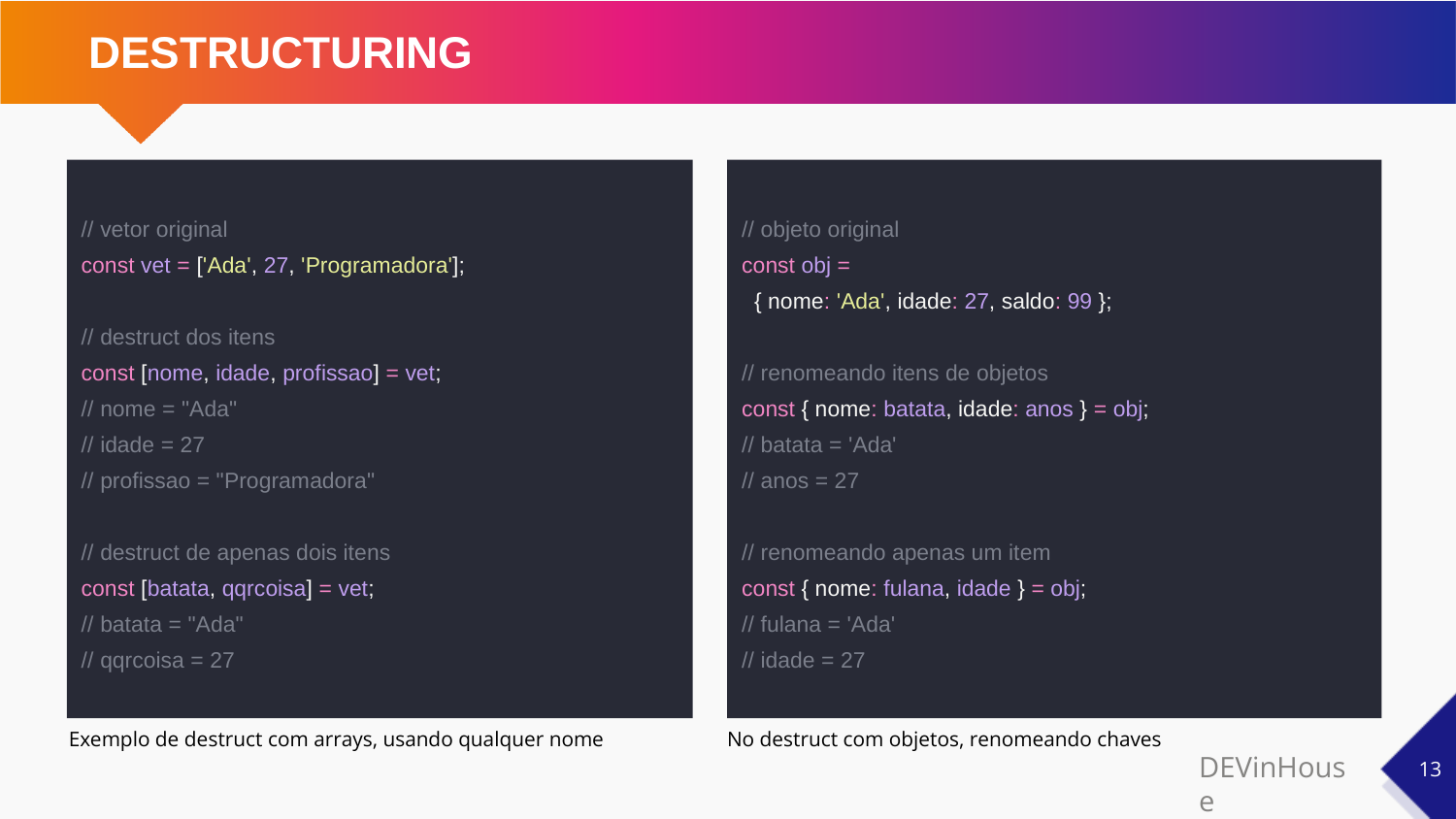

# DESTRUCTURING
// vetor original
const vet = ['Ada', 27, 'Programadora'];

// destruct dos itens
const [nome, idade, profissao] = vet;
// nome = "Ada"
// idade = 27
// profissao = "Programadora"

// destruct de apenas dois itens
const [batata, qqrcoisa] = vet;
// batata = "Ada"
// qqrcoisa = 27
// objeto original
const obj =
  { nome: 'Ada', idade: 27, saldo: 99 };

// renomeando itens de objetos
const { nome: batata, idade: anos } = obj;
// batata = 'Ada'
// anos = 27

// renomeando apenas um item
const { nome: fulana, idade } = obj;
// fulana = 'Ada'
// idade = 27
Exemplo de destruct com arrays, usando qualquer nome
No destruct com objetos, renomeando chaves

13